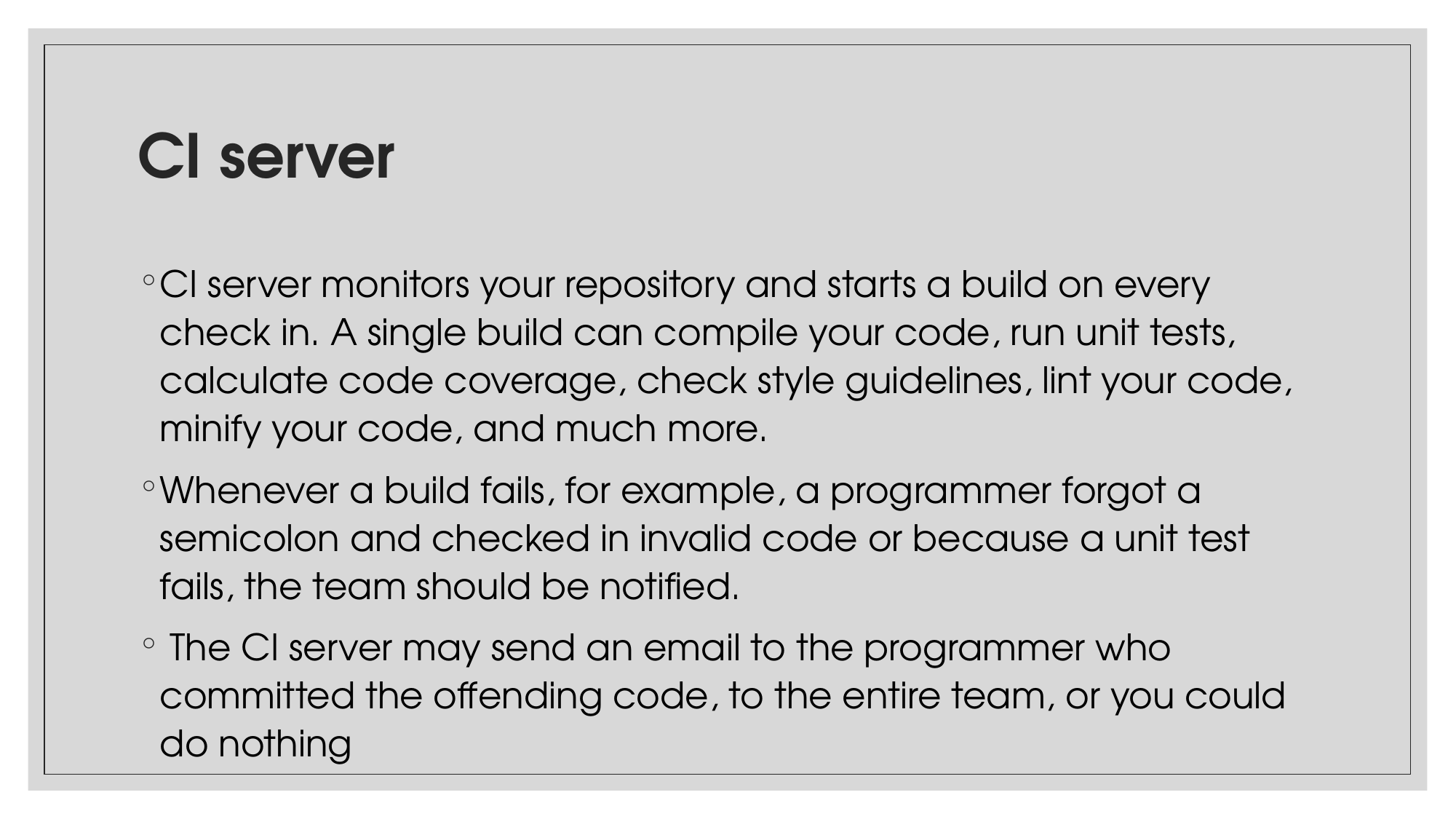

# CI server
CI server monitors your repository and starts a build on every check in. A single build can compile your code, run unit tests, calculate code coverage, check style guidelines, lint your code, minify your code, and much more.
Whenever a build fails, for example, a programmer forgot a semicolon and checked in invalid code or because a unit test fails, the team should be notified.
 The CI server may send an email to the programmer who committed the offending code, to the entire team, or you could do nothing